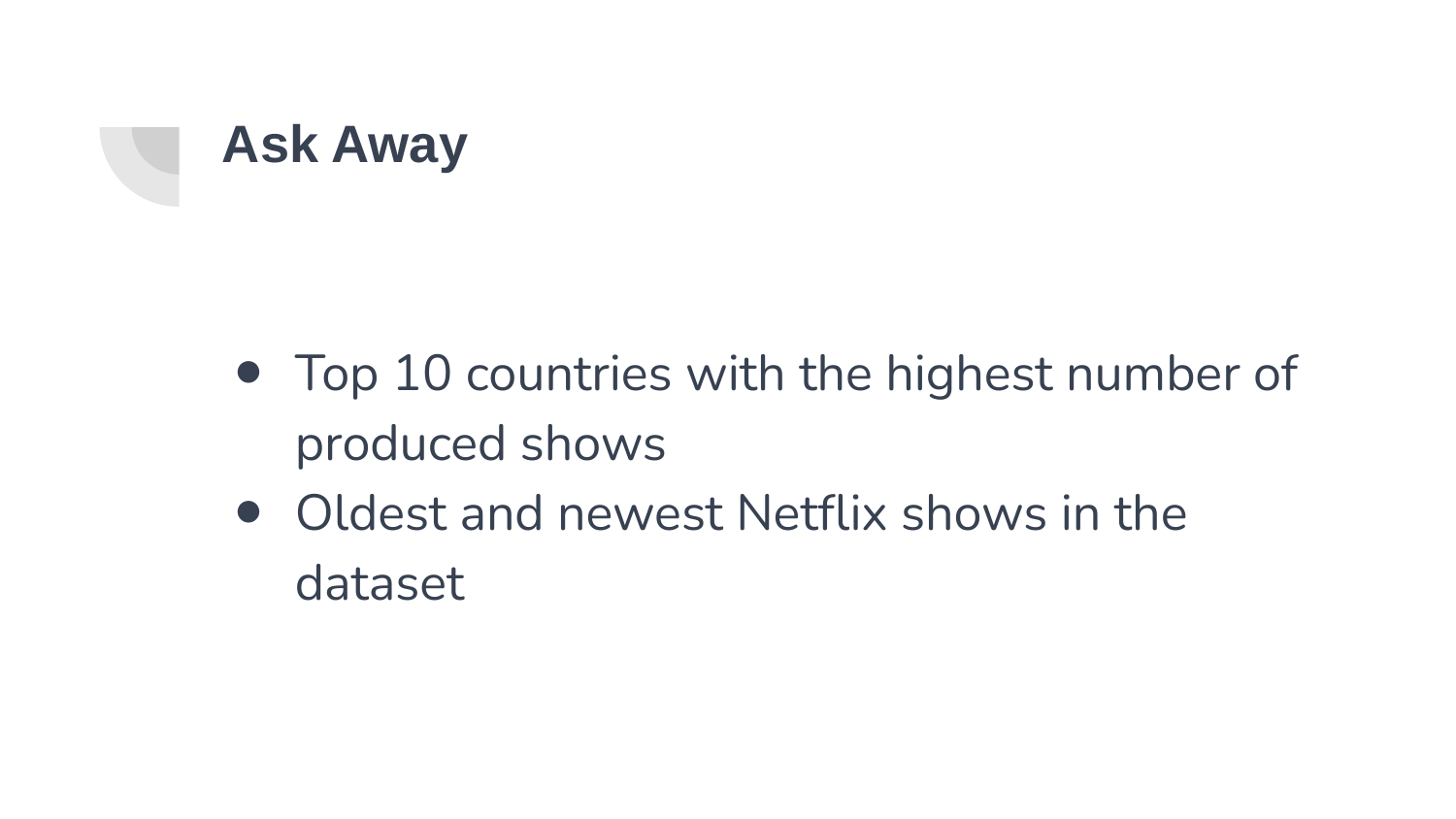

# Ask Away
Top 10 countries with the highest number of produced shows
Oldest and newest Netflix shows in the dataset